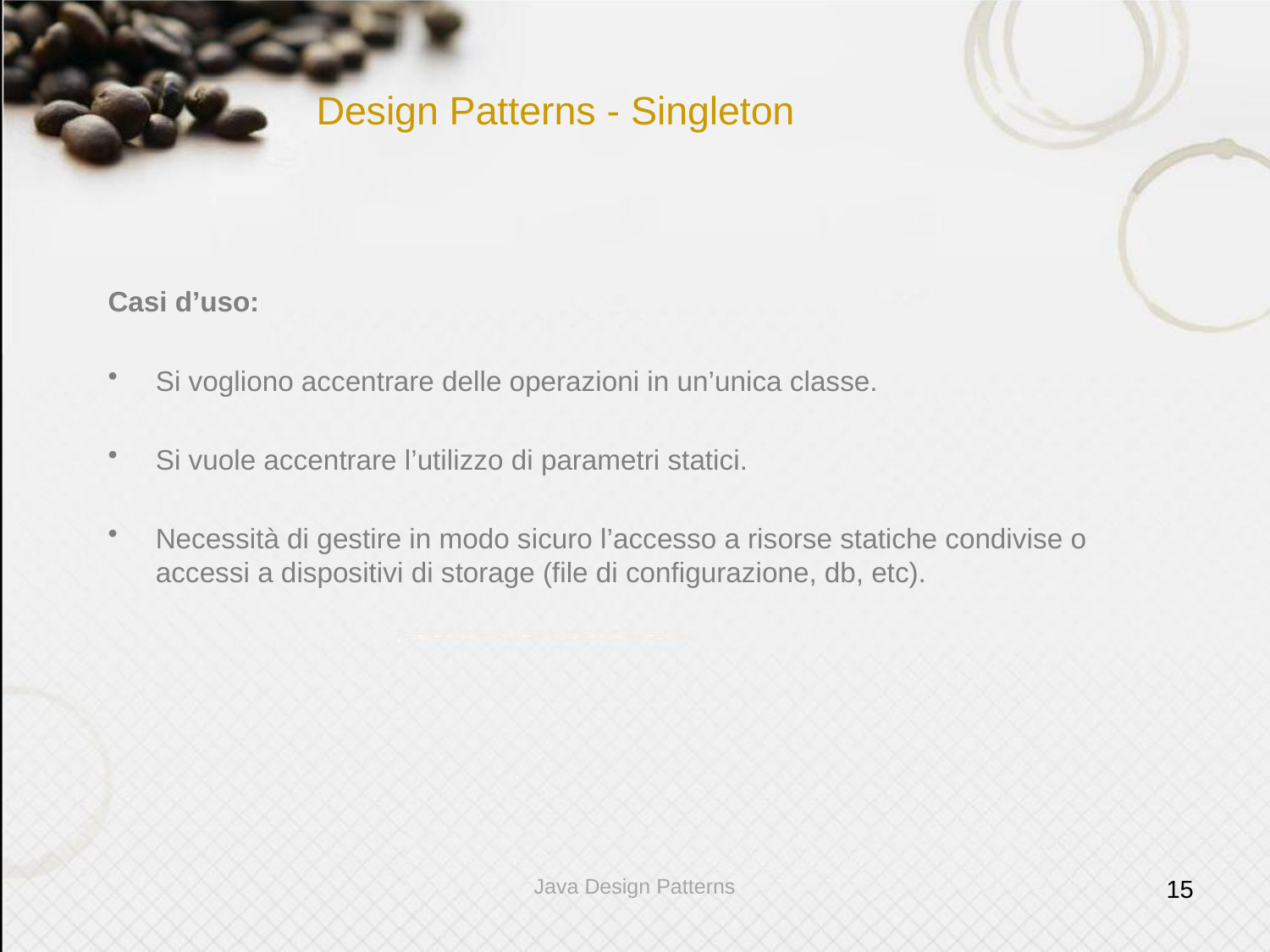

# Design Patterns - Singleton
Casi d’uso:

Si vogliono accentrare delle operazioni in un’unica classe.

Si vuole accentrare l’utilizzo di parametri statici.

Necessità di gestire in modo sicuro l’accesso a risorse statiche condivise o accessi a dispositivi di storage (file di configurazione, db, etc).
Java Design Patterns
15